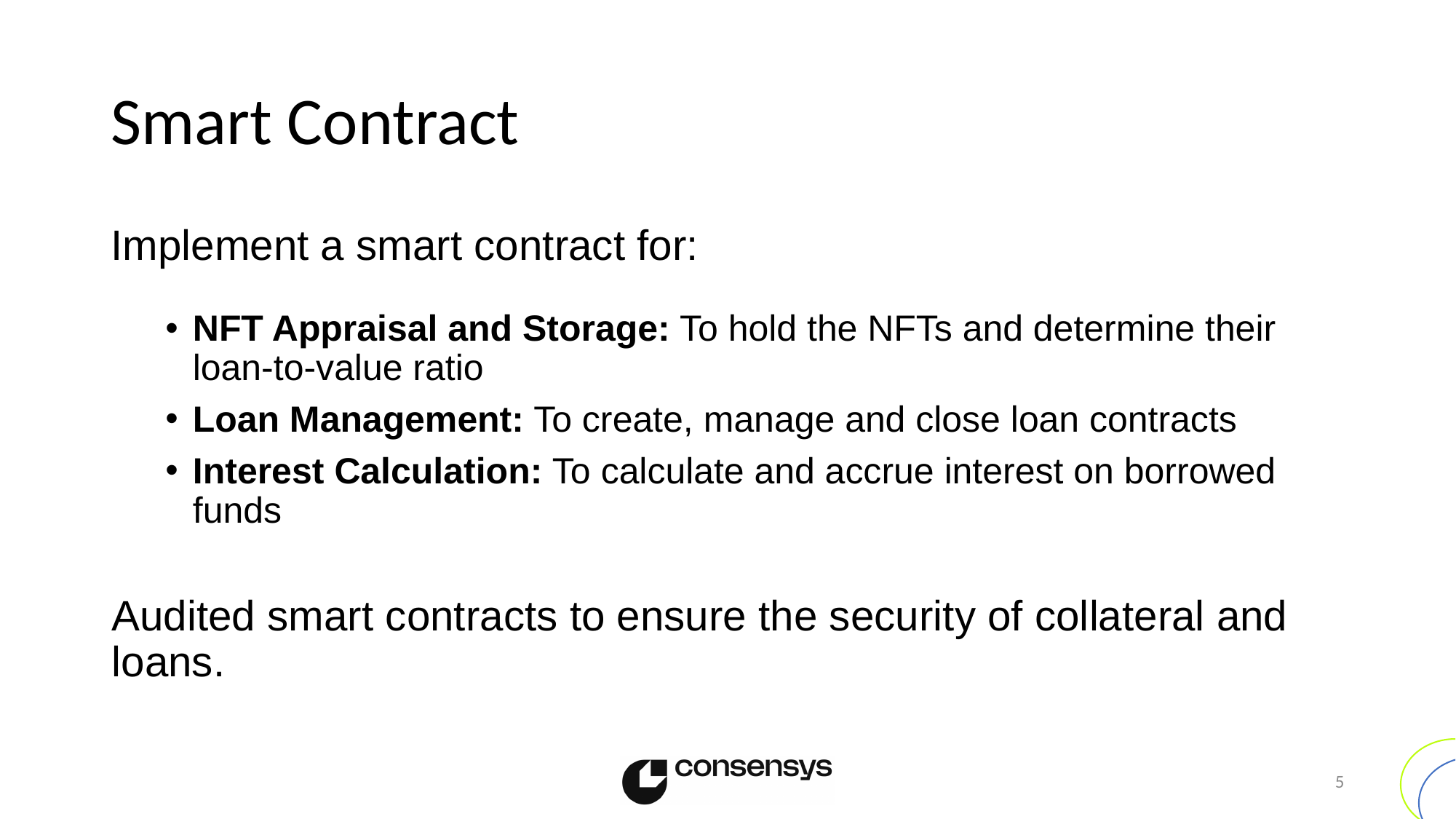

# Smart Contract
Implement a smart contract for:

NFT Appraisal and Storage: To hold the NFTs and determine their loan-to-value ratio
Loan Management: To create, manage and close loan contracts
Interest Calculation: To calculate and accrue interest on borrowed funds

Audited smart contracts to ensure the security of collateral and loans.
5